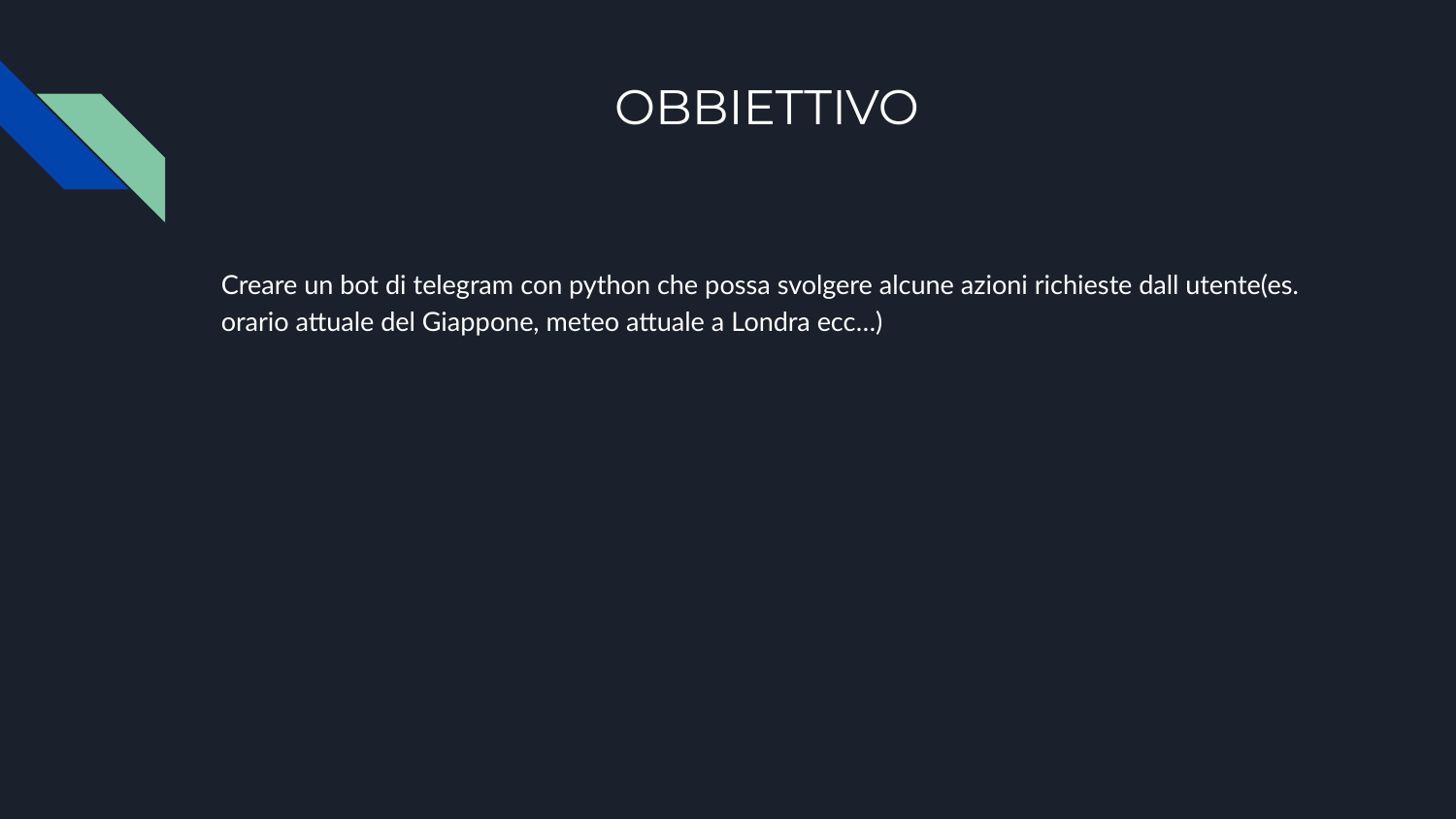

# OBBIETTIVO
Creare un bot di telegram con python che possa svolgere alcune azioni richieste dall utente(es. orario attuale del Giappone, meteo attuale a Londra ecc…)